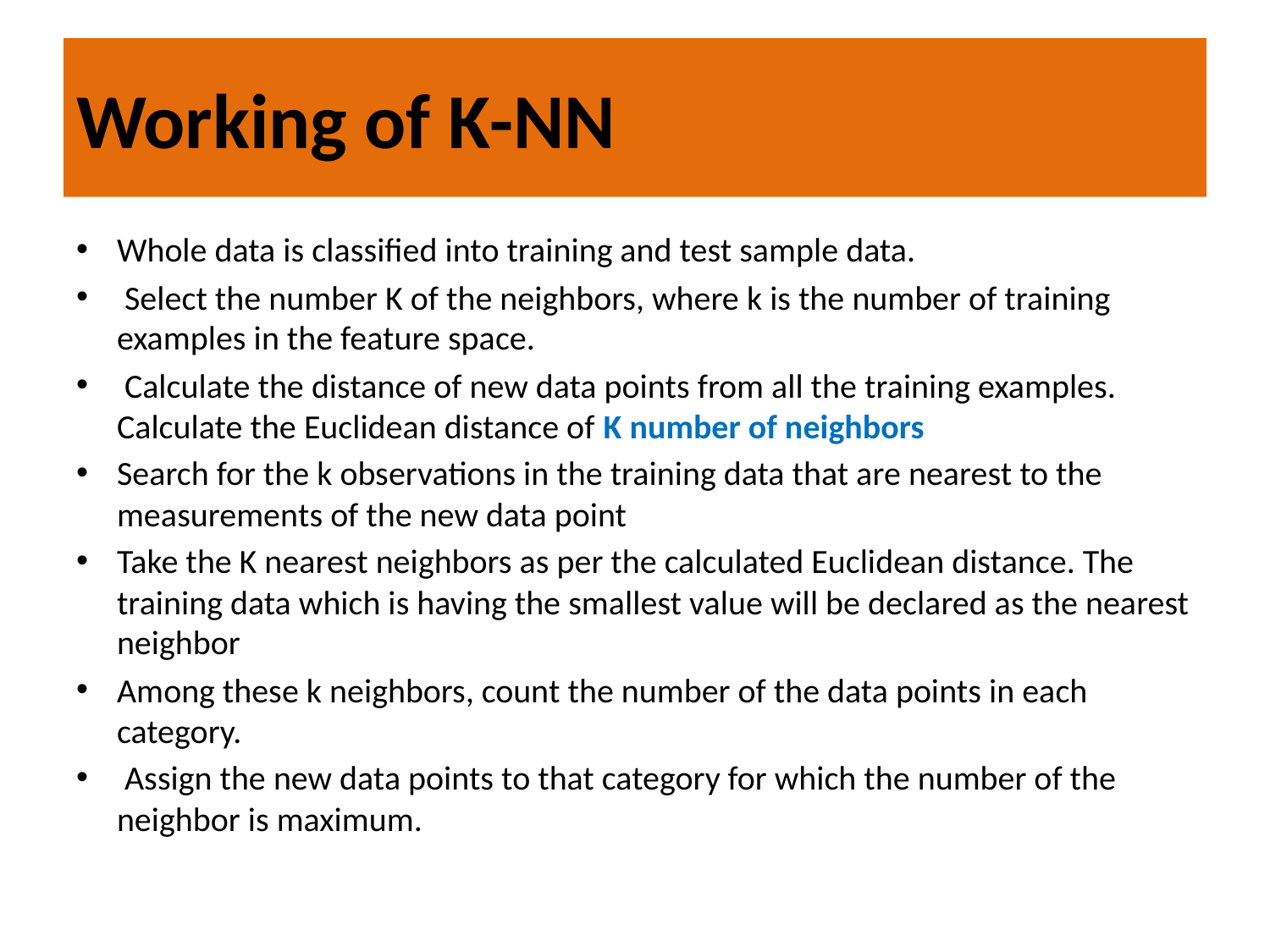

# Working of K-NN
Whole data is classified into training and test sample data.
 Select the number K of the neighbors, where k is the number of training examples in the feature space.
 Calculate the distance of new data points from all the training examples.  Calculate the Euclidean distance of K number of neighbors
Search for the k observations in the training data that are nearest to the measurements of the new data point
Take the K nearest neighbors as per the calculated Euclidean distance. The training data which is having the smallest value will be declared as the nearest neighbor
Among these k neighbors, count the number of the data points in each category.
 Assign the new data points to that category for which the number of the neighbor is maximum.